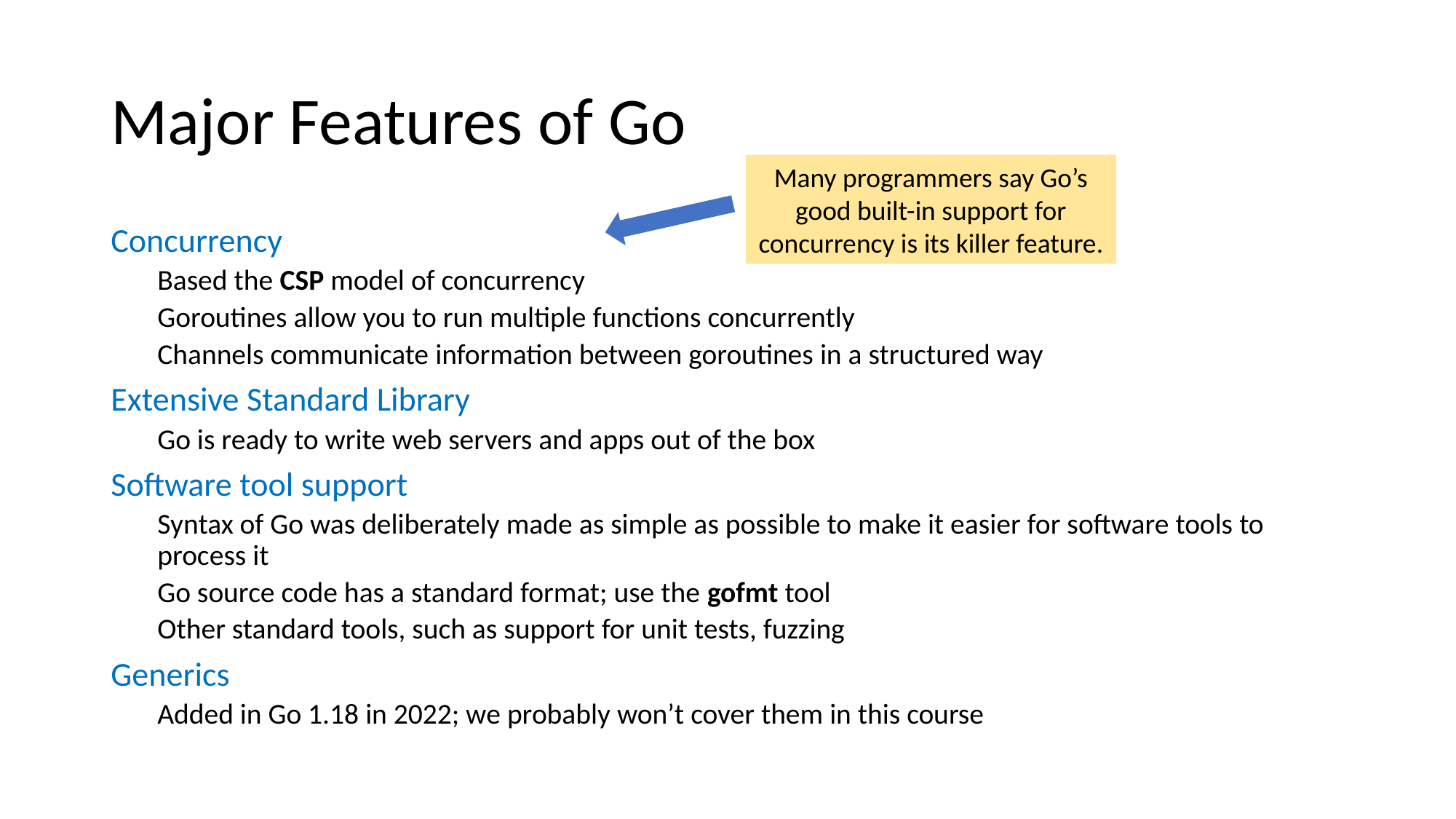

# Major Features of Go
Many programmers say Go’s good built-in support for concurrency is its killer feature.

Concurrency
Based the CSP model of concurrency
Goroutines allow you to run multiple functions concurrently
Channels communicate information between goroutines in a structured way
Extensive Standard Library
Go is ready to write web servers and apps out of the box
Software tool support
Syntax of Go was deliberately made as simple as possible to make it easier for software tools to process it
Go source code has a standard format; use the gofmt tool
Other standard tools, such as support for unit tests, fuzzing
Generics
Added in Go 1.18 in 2022; we probably won’t cover them in this course